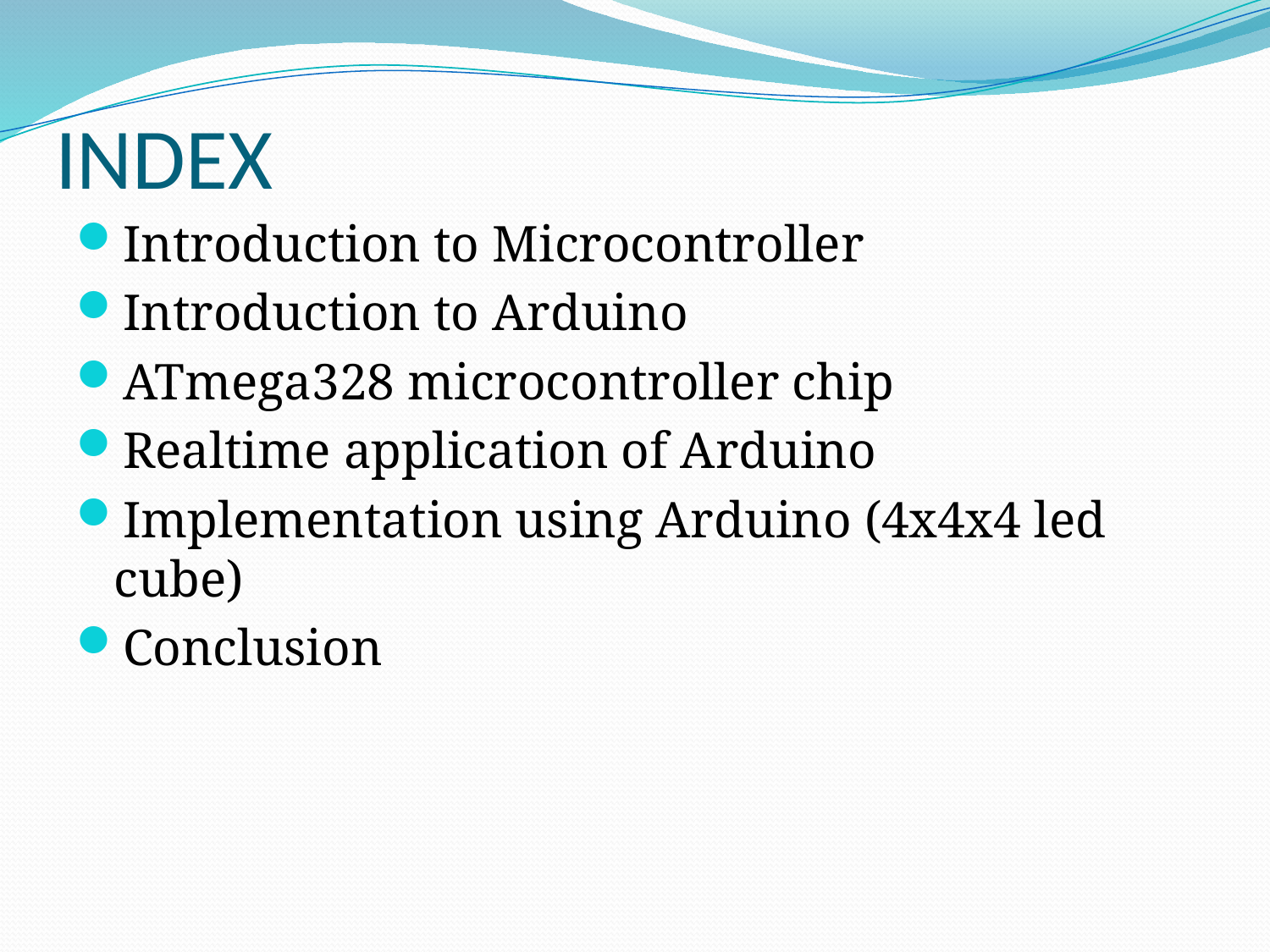

# INDEX
Introduction to Microcontroller
Introduction to Arduino
ATmega328 microcontroller chip
Realtime application of Arduino
Implementation using Arduino (4x4x4 led cube)
Conclusion